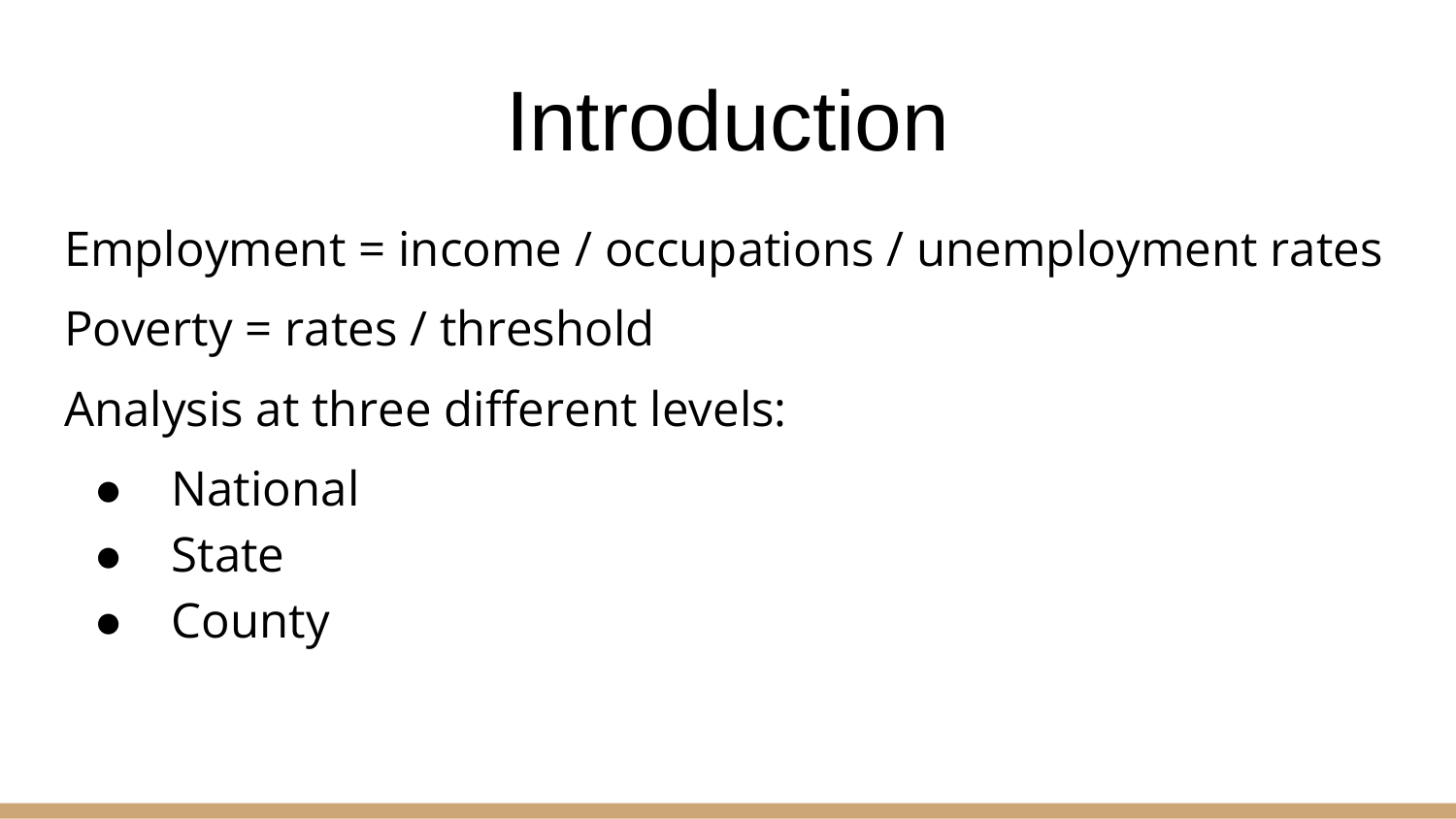

# Introduction
Employment = income / occupations / unemployment rates
Poverty = rates / threshold
Analysis at three different levels:
National
State
County